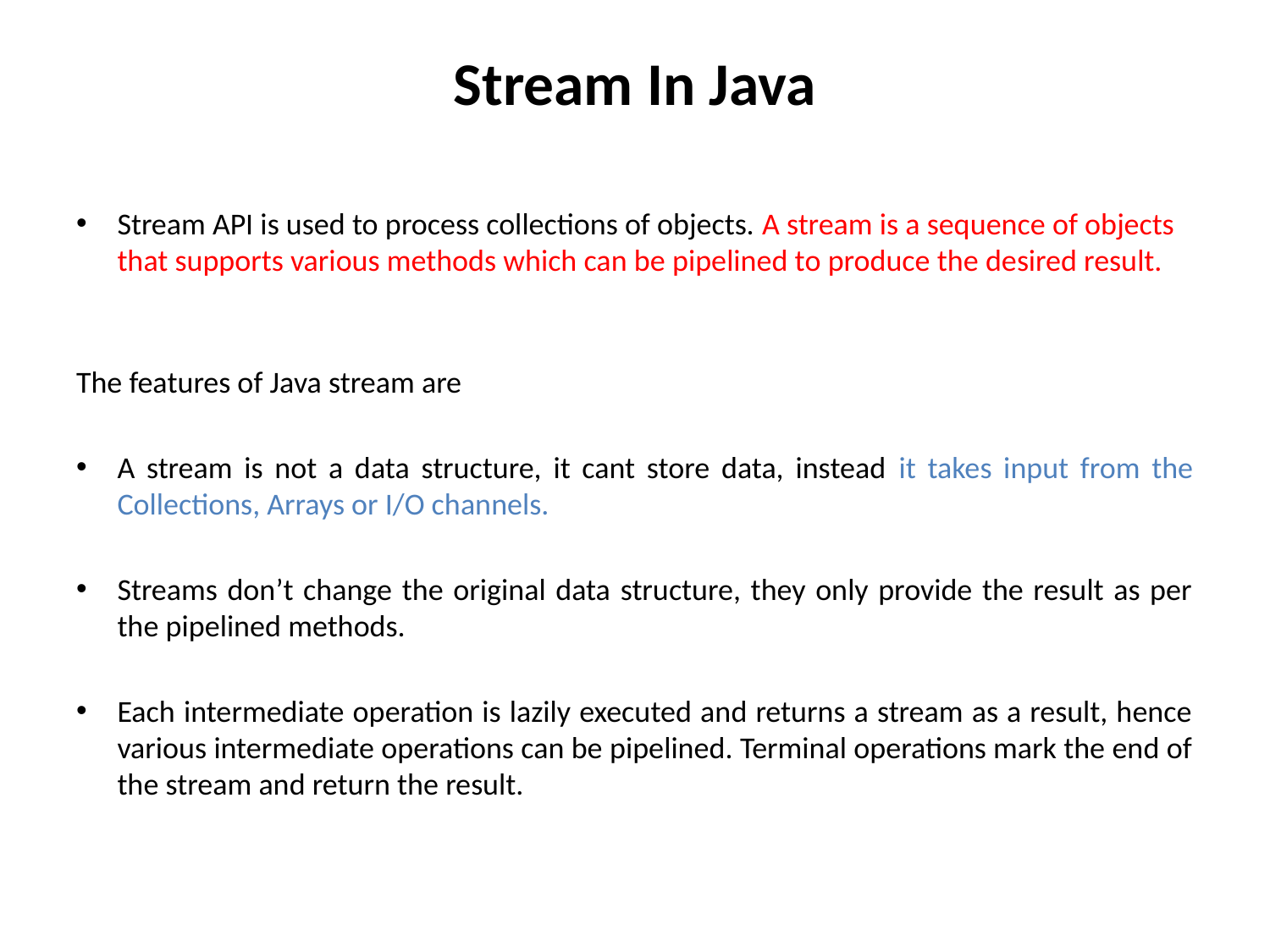

# Stream In Java
Stream API is used to process collections of objects. A stream is a sequence of objects that supports various methods which can be pipelined to produce the desired result.

The features of Java stream are

A stream is not a data structure, it cant store data, instead it takes input from the Collections, Arrays or I/O channels.

Streams don’t change the original data structure, they only provide the result as per the pipelined methods.

Each intermediate operation is lazily executed and returns a stream as a result, hence various intermediate operations can be pipelined. Terminal operations mark the end of the stream and return the result.